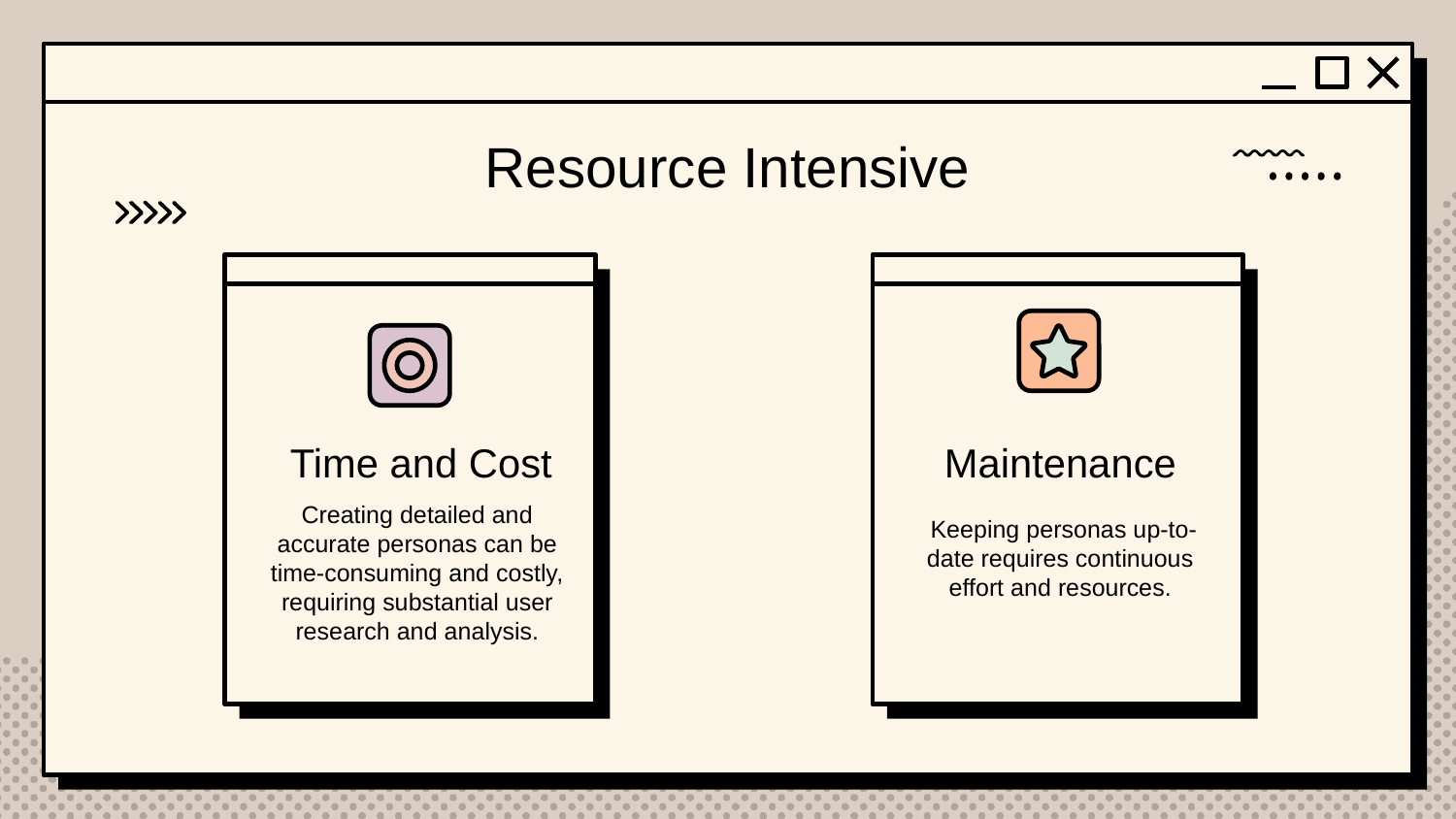

# Resource Intensive

Time and Cost
Maintenance
Creating detailed and accurate personas can be time-consuming and costly, requiring substantial user research and analysis.
 Keeping personas up-to-date requires continuous effort and resources.